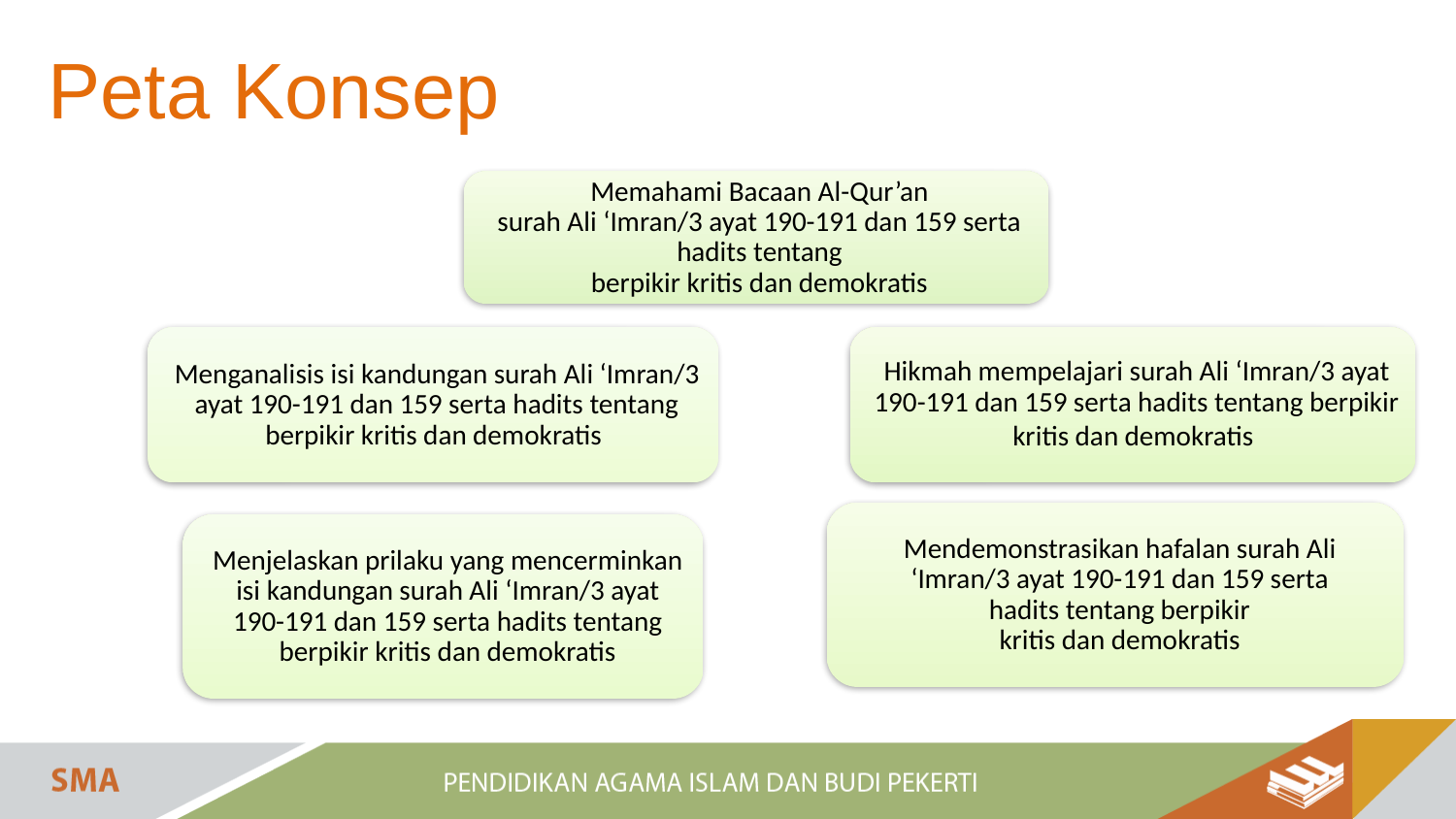

Peta Konsep
Memahami Bacaan Al-Qur’an
surah Ali ‘Imran/3 ayat 190-191 dan 159 serta hadits tentang
berpikir kritis dan demokratis
Hikmah mempelajari surah Ali ‘Imran/3 ayat 190-191 dan 159 serta hadits tentang berpikir kritis dan demokratis
Mendemonstrasikan hafalan surah Ali ‘Imran/3 ayat 190-191 dan 159 serta
hadits tentang berpikir
kritis dan demokratis
Menjelaskan prilaku yang mencerminkan isi kandungan surah Ali ‘Imran/3 ayat 190-191 dan 159 serta hadits tentang berpikir kritis dan demokratis
Menganalisis isi kandungan surah Ali ‘Imran/3 ayat 190-191 dan 159 serta hadits tentang berpikir kritis dan demokratis